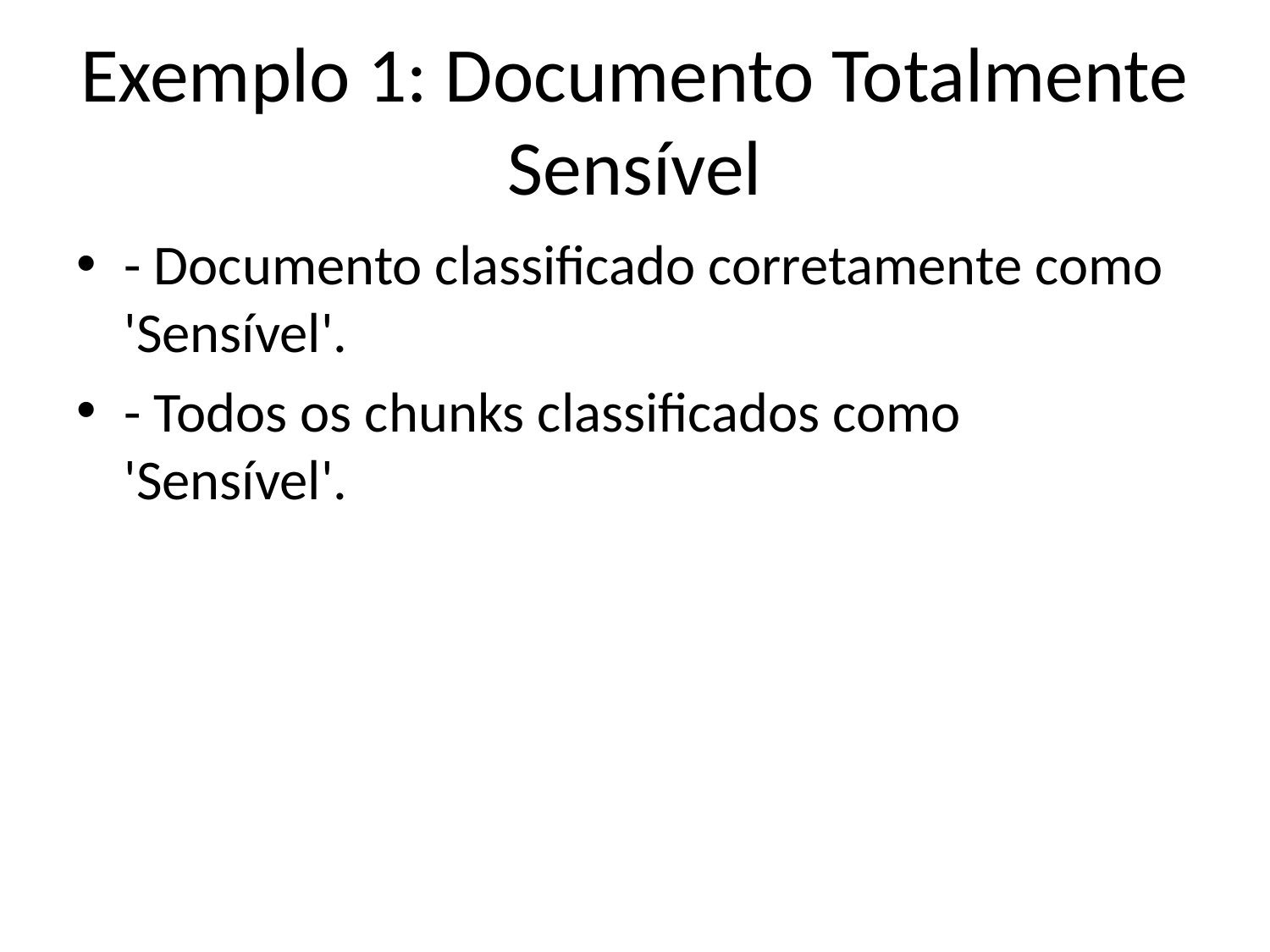

# Exemplo 1: Documento Totalmente Sensível
- Documento classificado corretamente como 'Sensível'.
- Todos os chunks classificados como 'Sensível'.